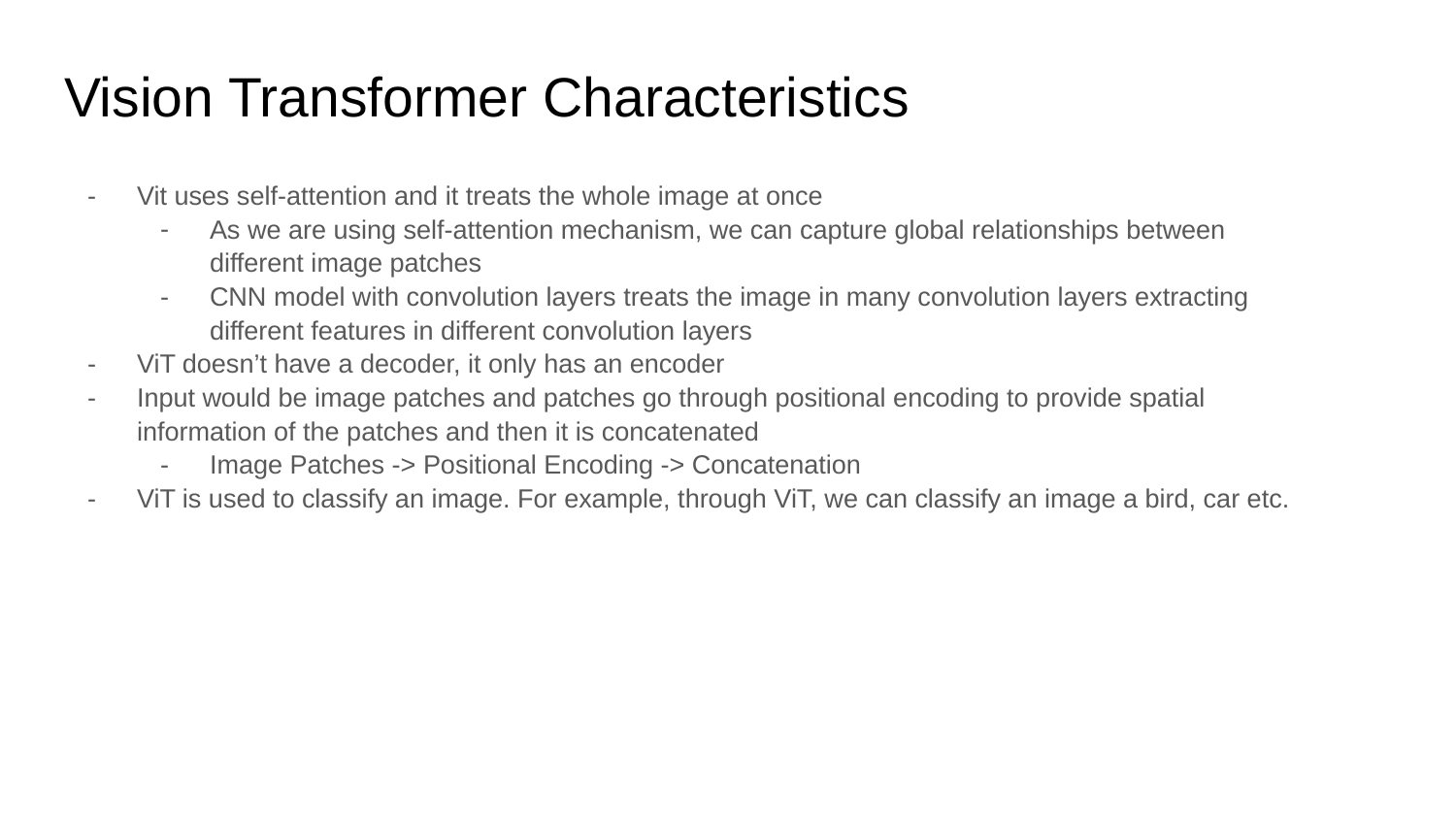

# Vision Transformer Characteristics
Vit uses self-attention and it treats the whole image at once
As we are using self-attention mechanism, we can capture global relationships between different image patches
CNN model with convolution layers treats the image in many convolution layers extracting different features in different convolution layers
ViT doesn’t have a decoder, it only has an encoder
Input would be image patches and patches go through positional encoding to provide spatial information of the patches and then it is concatenated
Image Patches -> Positional Encoding -> Concatenation
ViT is used to classify an image. For example, through ViT, we can classify an image a bird, car etc.